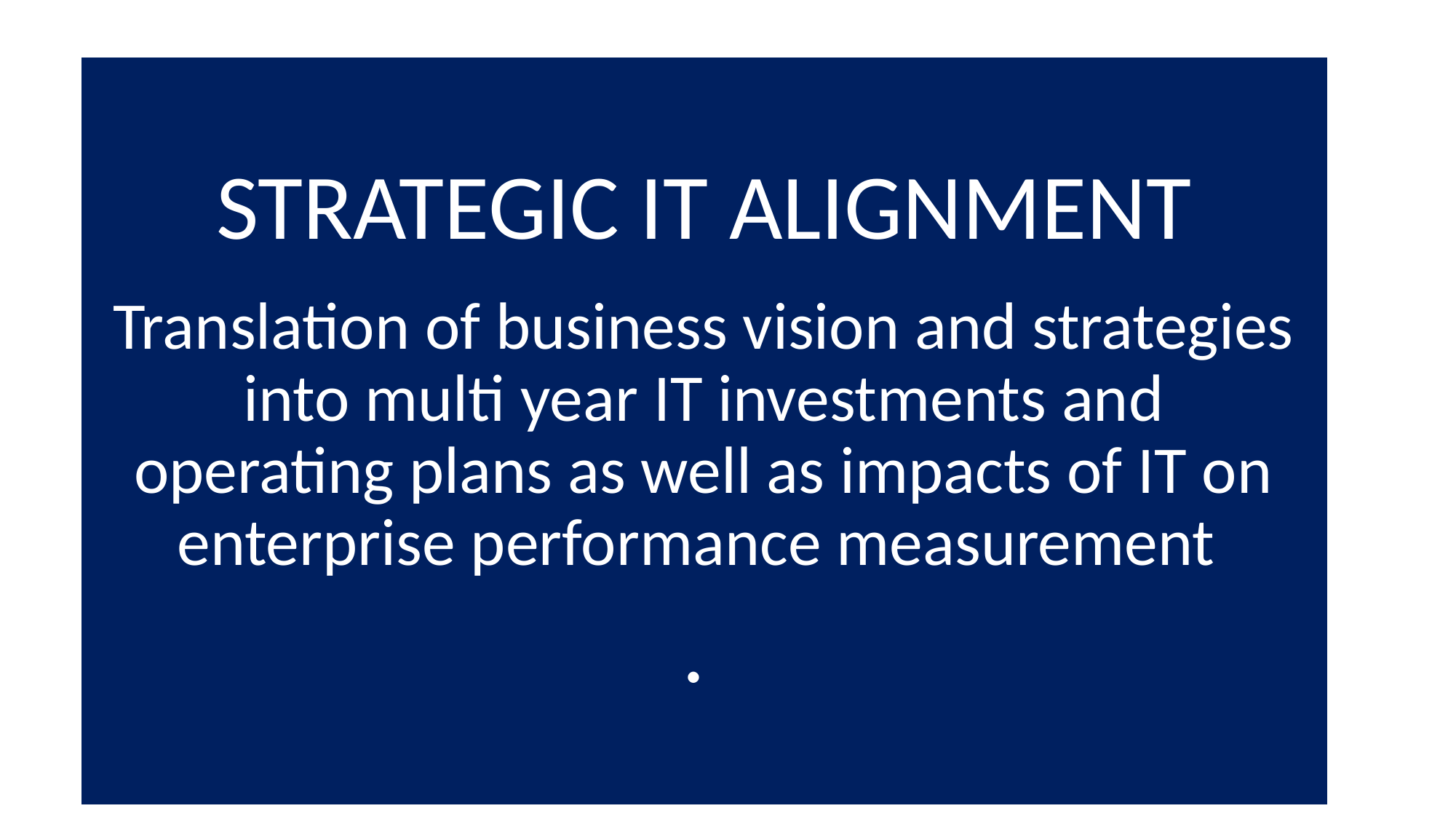

STRATEGIC IT ALIGNMENT
Translation of business vision and strategies into multi year IT investments and operating plans as well as impacts of IT on enterprise performance measurement
.